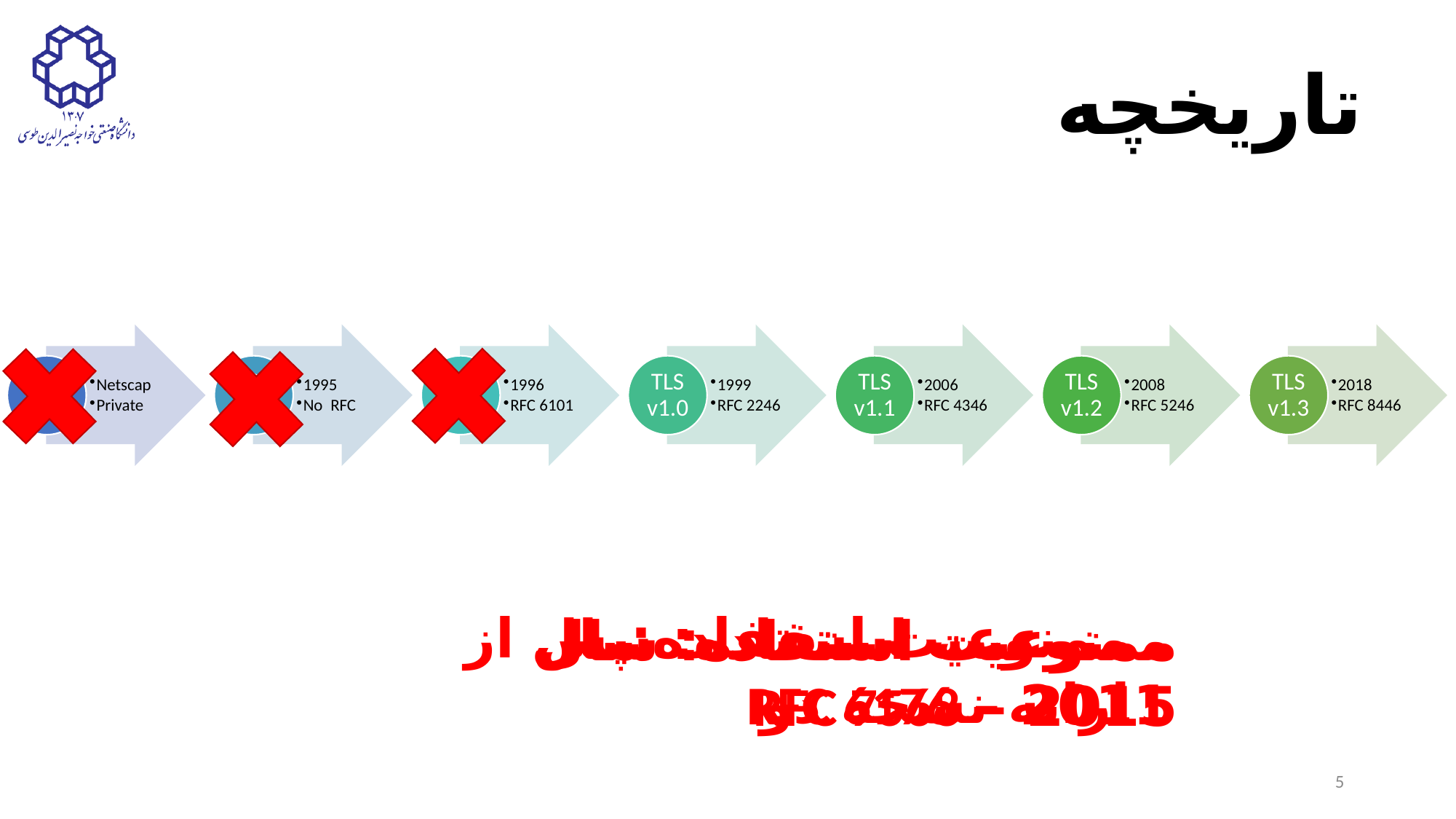

# تاریخچه

Netscap
Private

1995
No  RFC

1996
RFC 6101

1999
RFC 2246

2006
RFC 4346

2008
RFC 5246

2018
RFC 8446

SSL v1.0

SSL v2.0

SSL v3.0

TLS v1.0

TLS v1.1

TLS v1.2

TLS v1.3
ممنوعیت استفاده:پس از ارائه نسخه دو
ممنوعیت استفاده: سال 2011 – RFC 6176
ممنوعیت استفاده: سال 2015 – RFC 7568
5